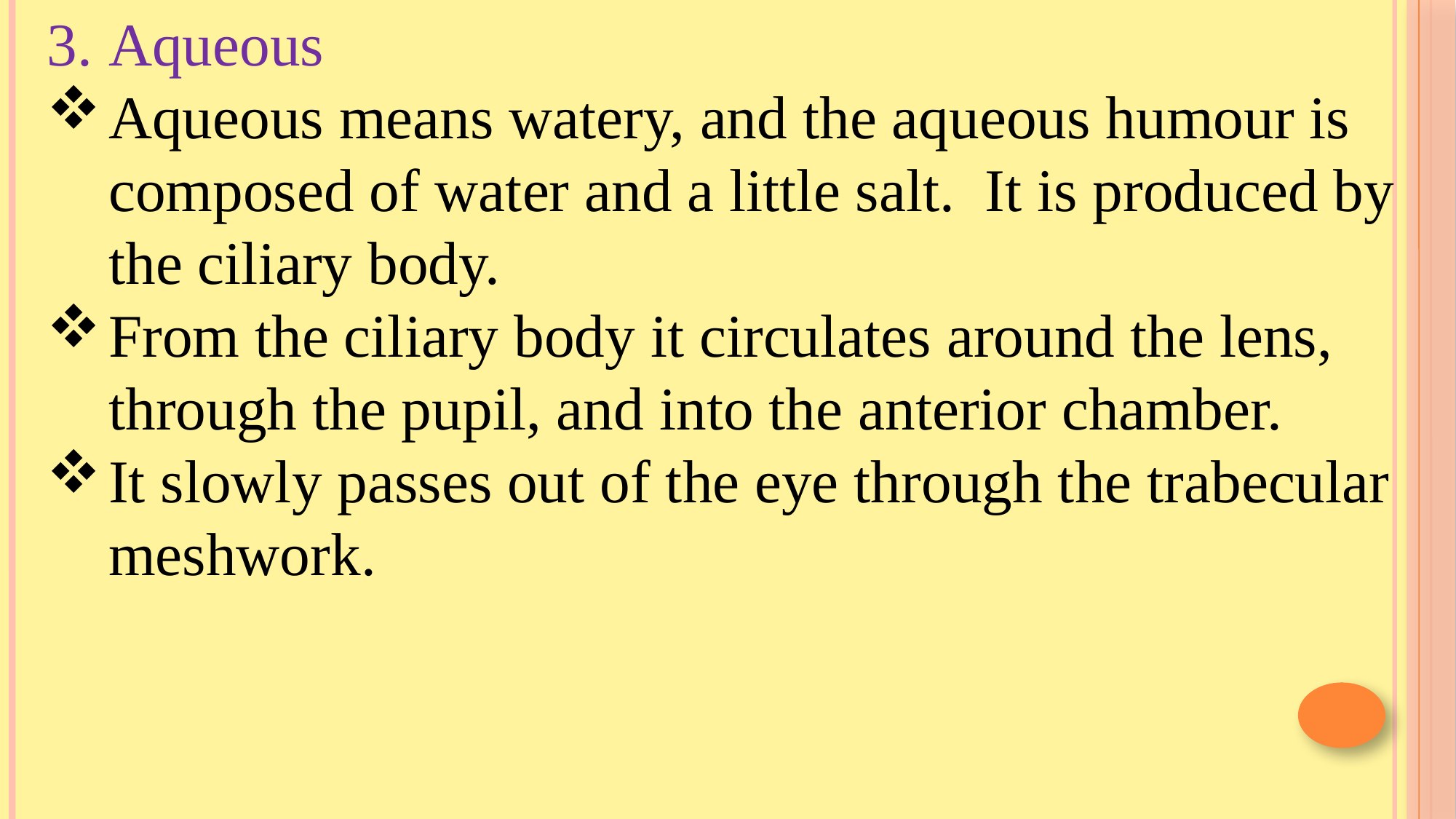

Aqueous
Aqueous means watery, and the aqueous humour is composed of water and a little salt.  It is produced by the ciliary body.
From the ciliary body it circulates around the lens, through the pupil, and into the anterior chamber.
It slowly passes out of the eye through the trabecular
	meshwork.